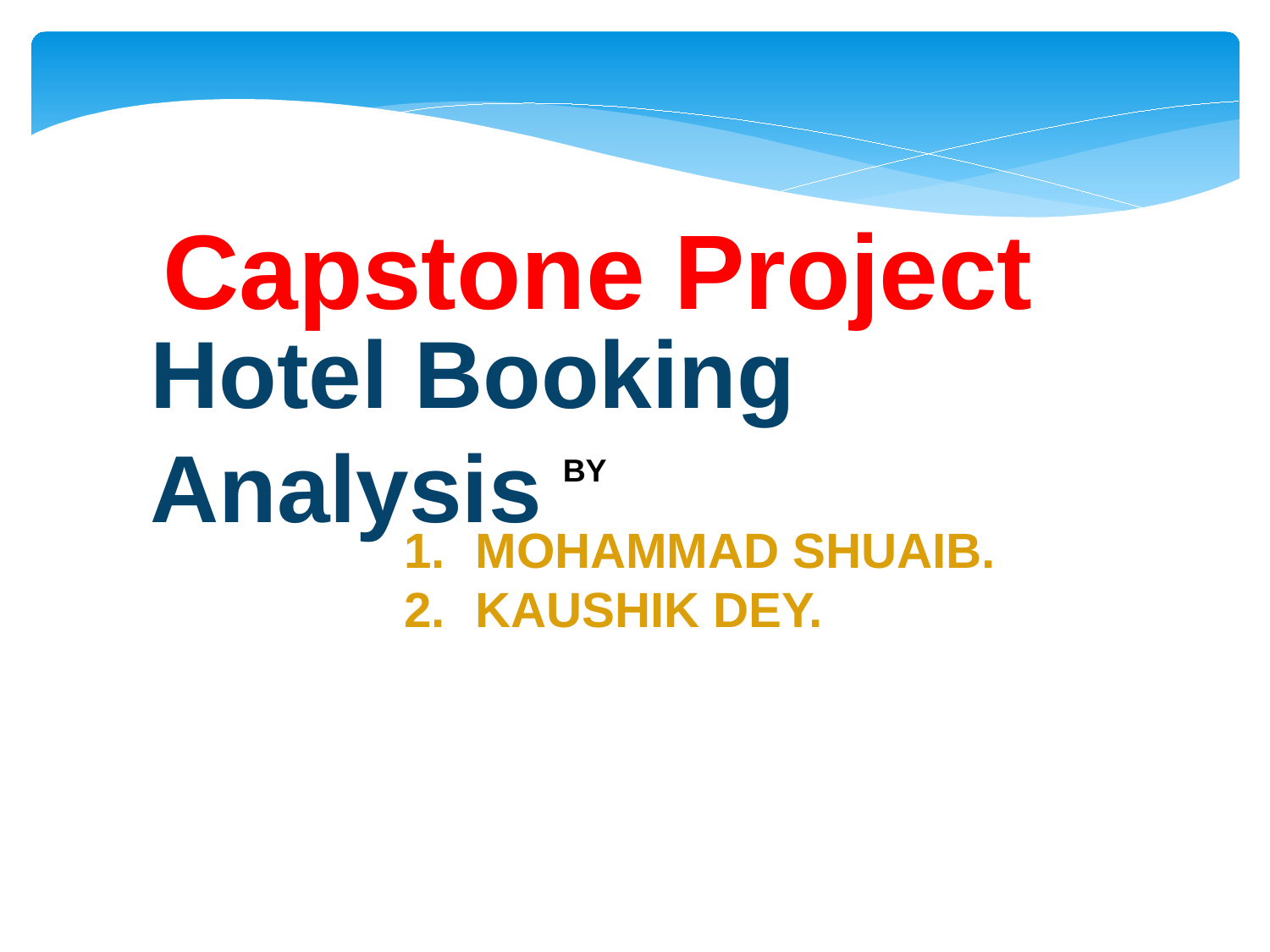

Capstone Project
Hotel Booking Analysis
		BY
MOHAMMAD SHUAIB.
KAUSHIK DEY.